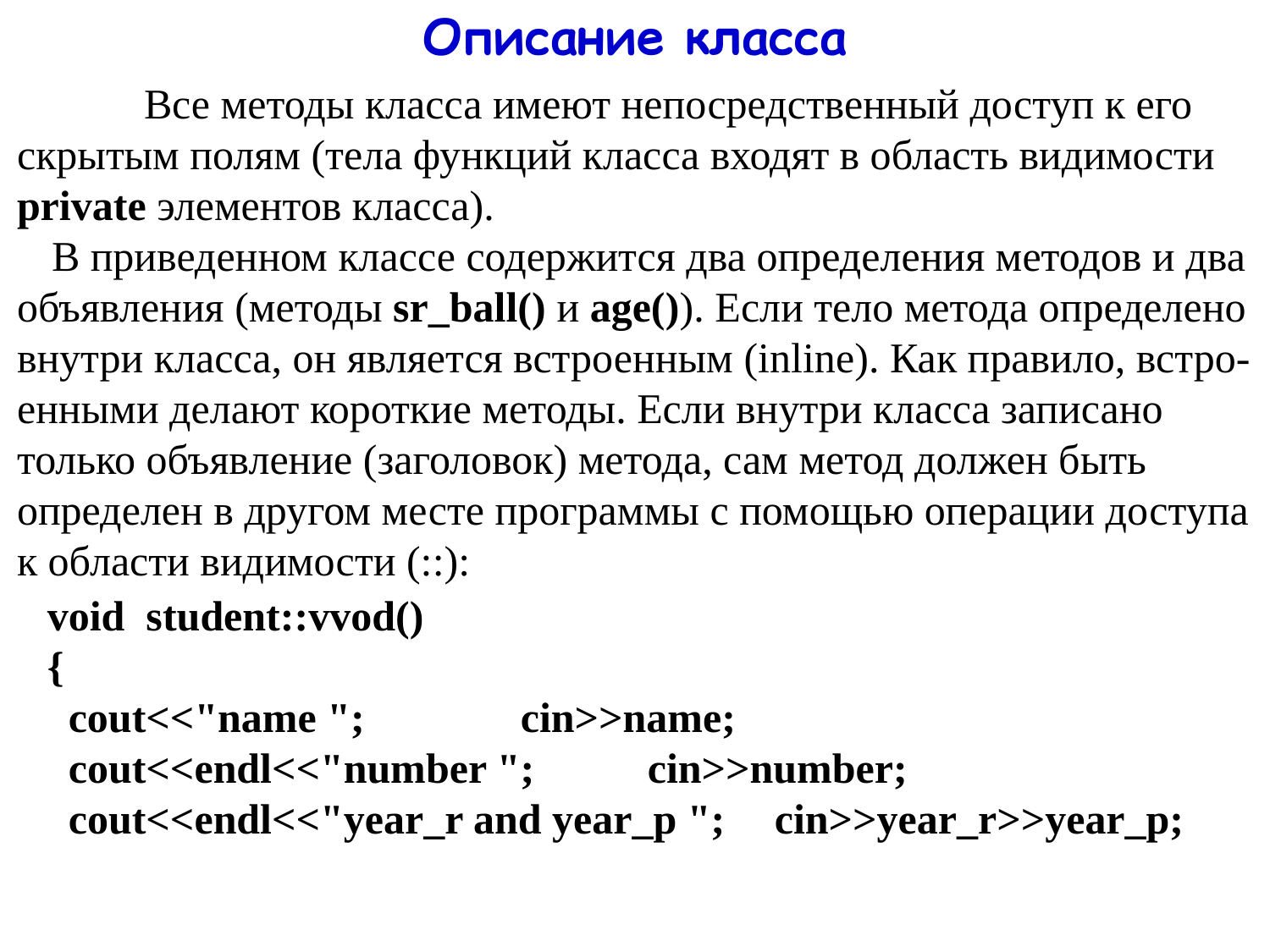

Описание класса
	Все методы класса имеют непосредственный доступ к его скрытым полям (тела функций класса входят в область видимости private элементов класса).
В приведенном классе содержится два определения методов и два объявления (методы sr_ball() и age()). Если тело метода определено внутри класса, он является встроен­ным (inline). Как правило, встро-енными делают короткие методы. Если внутри класса записано только объявление (заголовок) метода, сам метод должен быть определен в другом месте программы с помощью операции доступа к области ви­димости (::):
void  student::vvod()
{
  cout<<"name ";		cin>>name;
  cout<<endl<<"number "; 	cin>>number;
  cout<<endl<<"year_r and year_p "; 	cin>>year_r>>year_p;